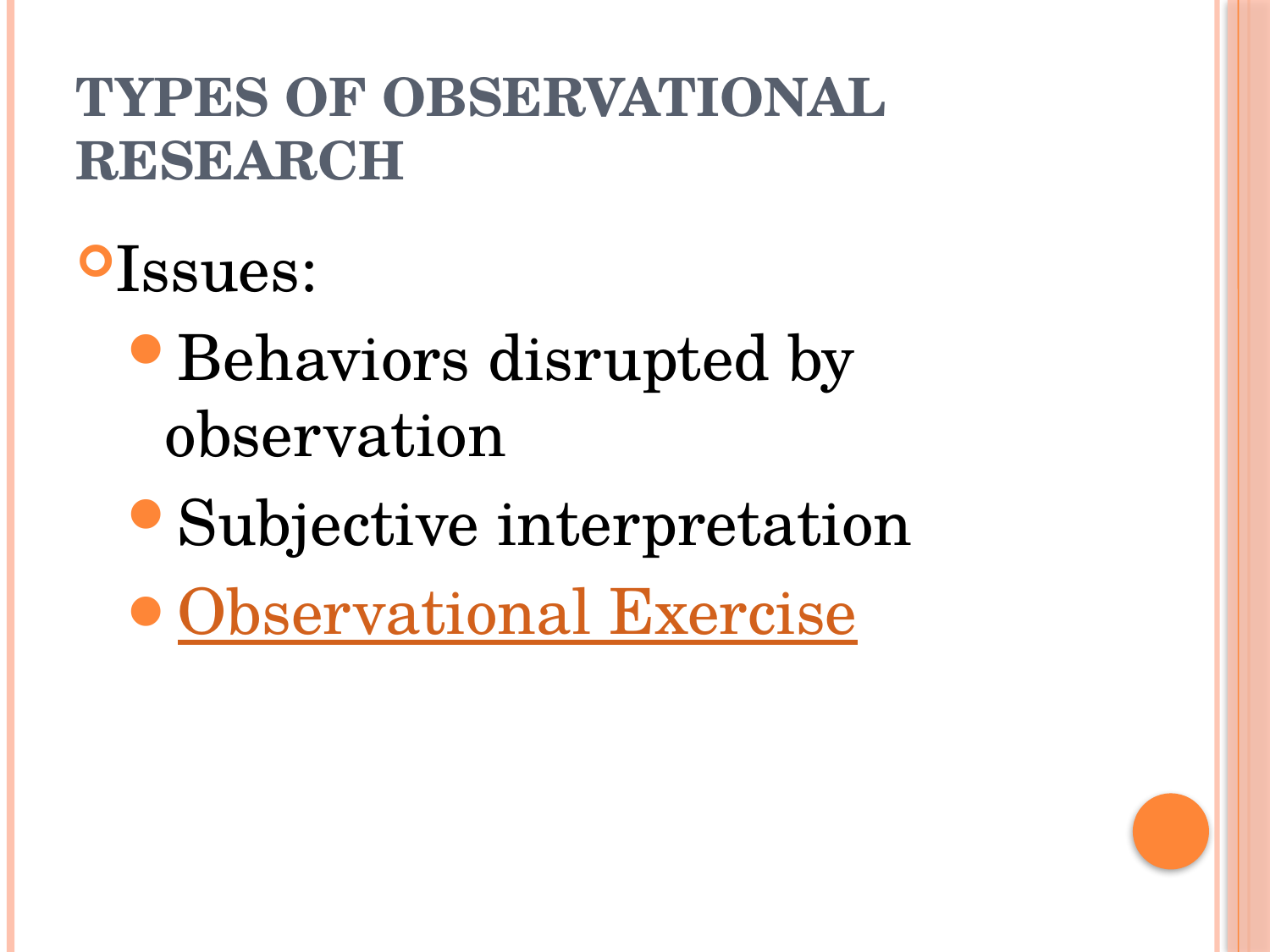

# Types of observational research
Issues:
Behaviors disrupted by observation
Subjective interpretation
Observational Exercise